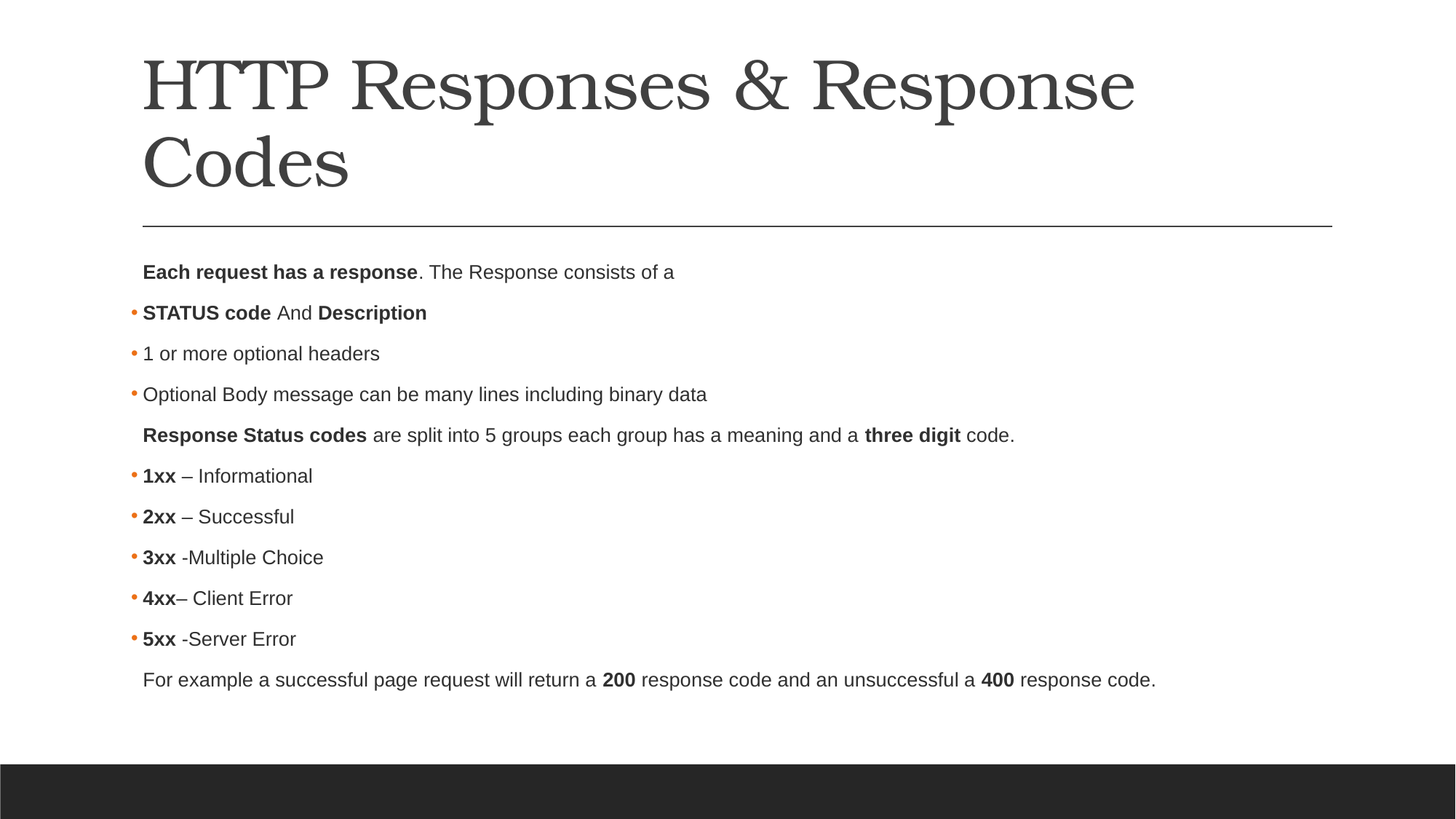

# HTTP Responses & Response Codes
Each request has a response. The Response consists of a
STATUS code And Description
1 or more optional headers
Optional Body message can be many lines including binary data
Response Status codes are split into 5 groups each group has a meaning and a three digit code.
1xx – Informational
2xx – Successful
3xx -Multiple Choice
4xx– Client Error
5xx -Server Error
For example a successful page request will return a 200 response code and an unsuccessful a 400 response code.